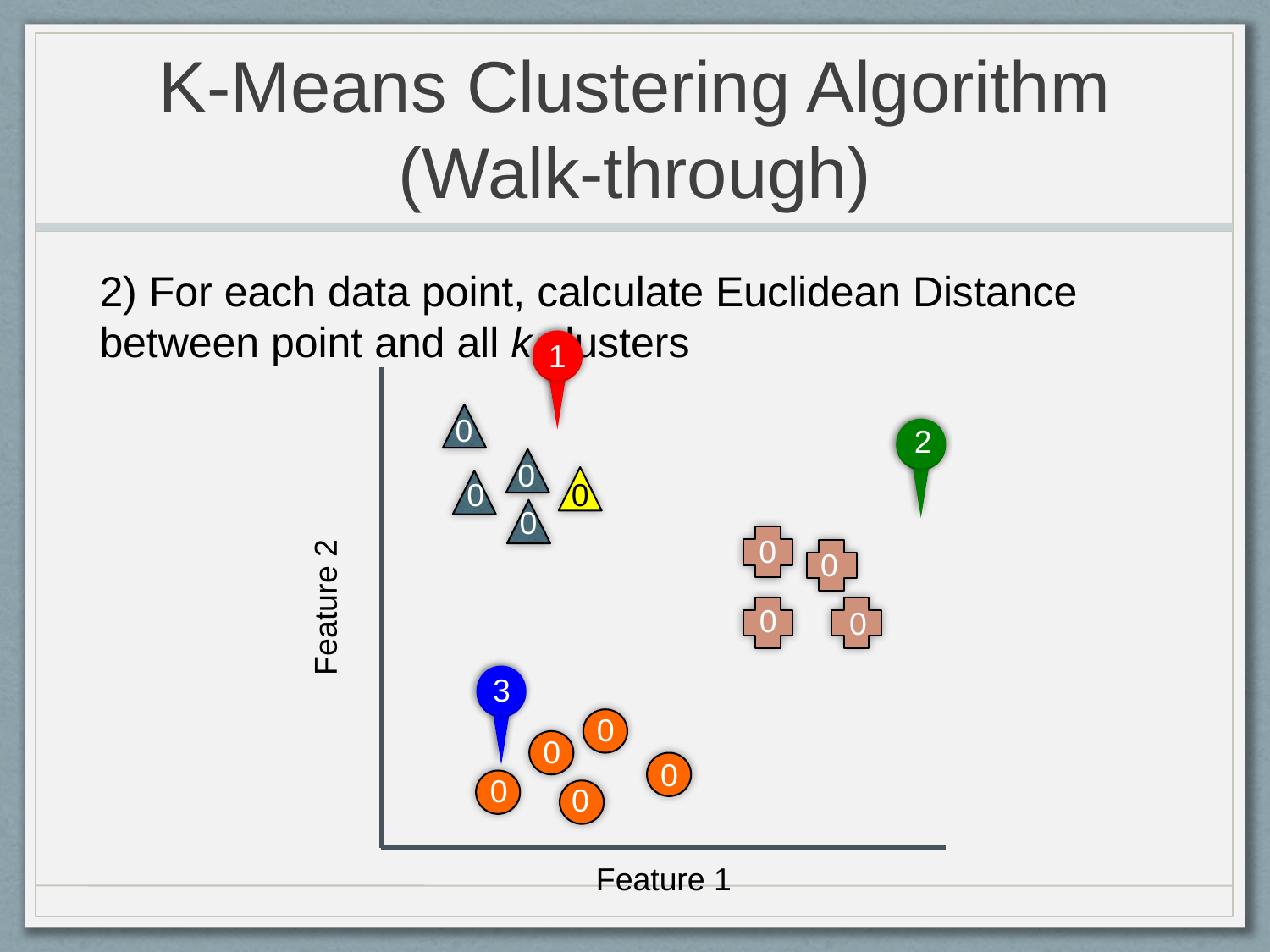

# K-Means Clustering Algorithm (Walk-through)
2) For each data point, calculate Euclidean Distance between point and all k clusters
1

Feature 2

Feature 1
0
0
0
0
0
0
0
0
0
0
0
0
0
0
2

3